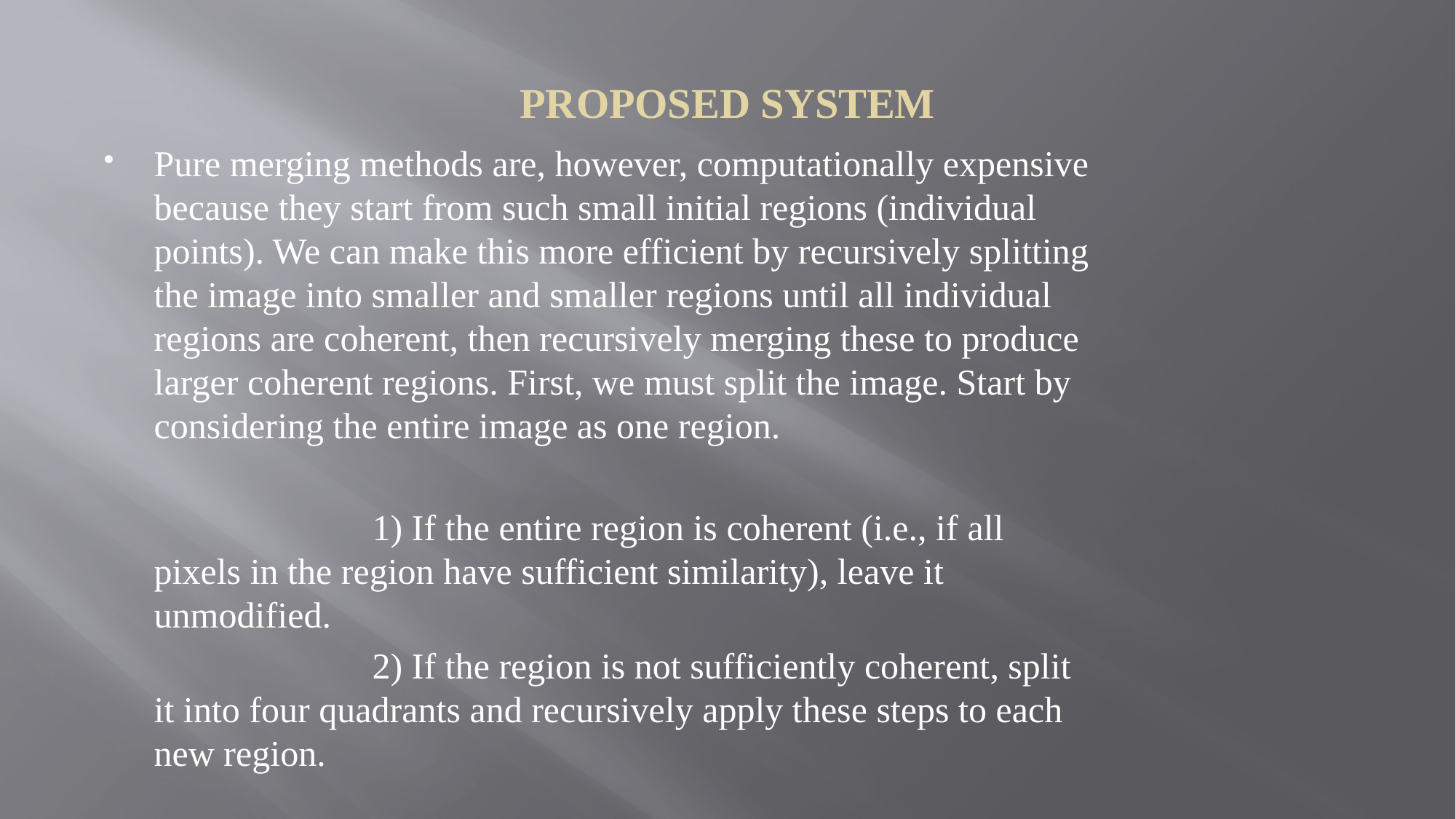

# PROPOSED SYSTEM
Pure merging methods are, however, computationally expensive because they start from such small initial regions (individual points). We can make this more efficient by recursively splitting the image into smaller and smaller regions until all individual regions are coherent, then recursively merging these to produce larger coherent regions. First, we must split the image. Start by considering the entire image as one region.

	                        1) If the entire region is coherent (i.e., if all pixels in the region have sufficient similarity), leave it unmodified.
	                        2) If the region is not sufficiently coherent, split it into four quadrants and recursively apply these steps to each new region.